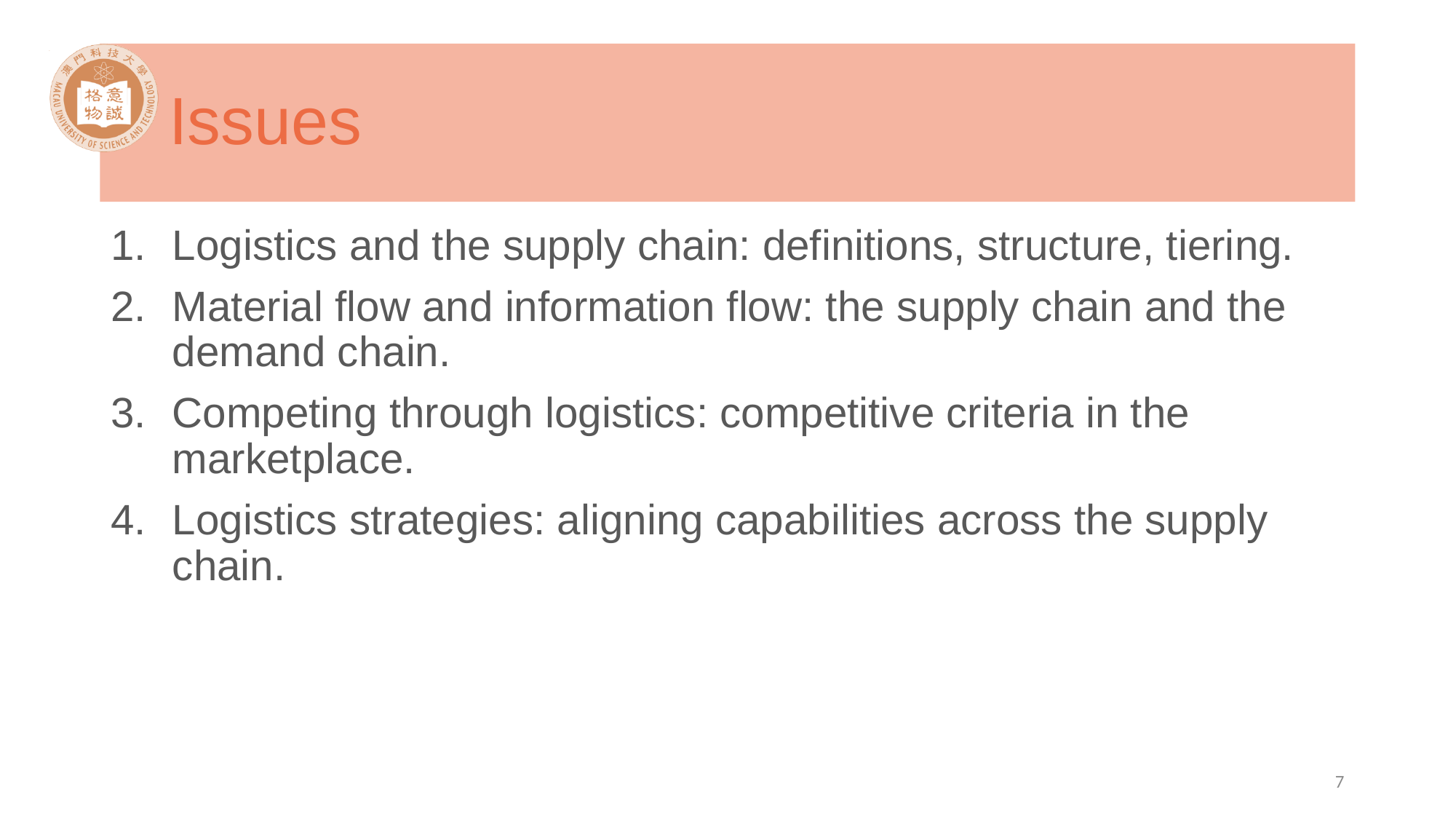

# Issues
Logistics and the supply chain: definitions, structure, tiering.
Material flow and information flow: the supply chain and the demand chain.
Competing through logistics: competitive criteria in the marketplace.
Logistics strategies: aligning capabilities across the supply chain.
7